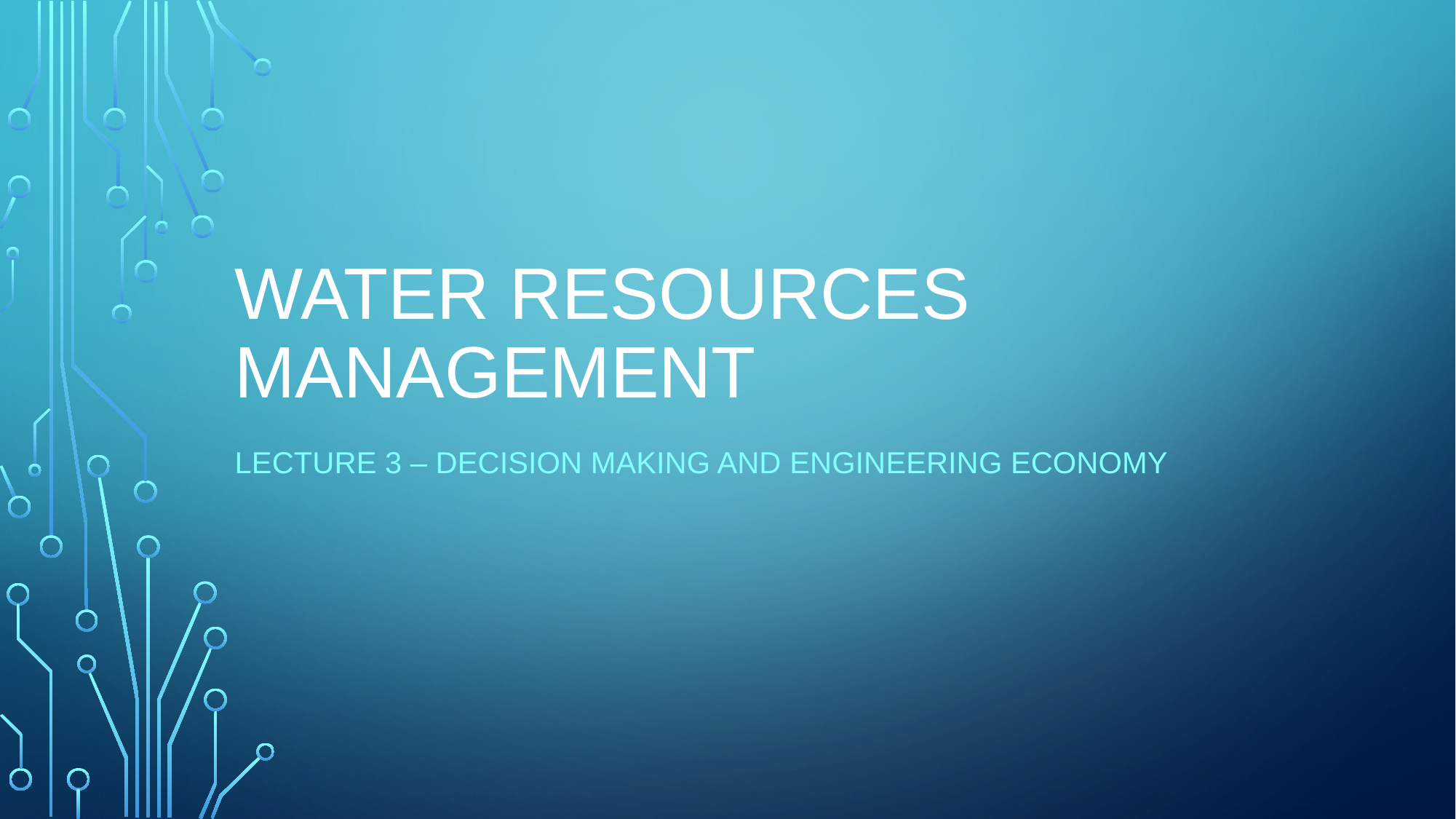

# Water Resources Management
Lecture 3 – DECISION MAKING AND engineering ECONOMY